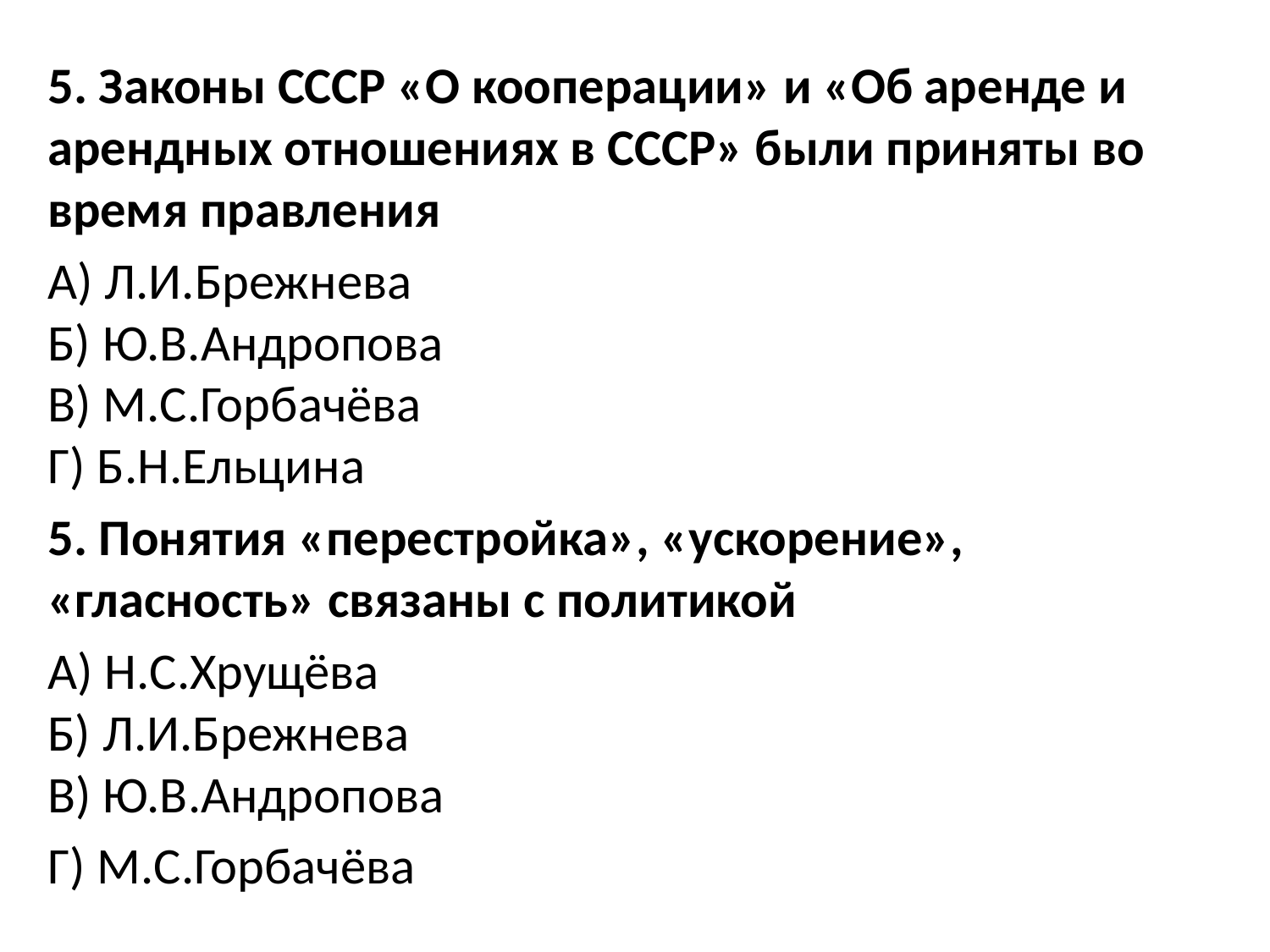

5. Законы СССР «О кооперации» и «Об аренде и арендных отношениях в СССР» были приняты во время правления
А) Л.И.Брежнева 
Б) Ю.В.Андропова 
В) М.С.Горбачёва 
Г) Б.Н.Ельцина
5. Понятия «перестройка», «ускорение», «гласность» связаны с политикой
А) Н.С.Хрущёва 
Б) Л.И.Брежнева 
В) Ю.В.Андропова
Г) М.С.Горбачёва